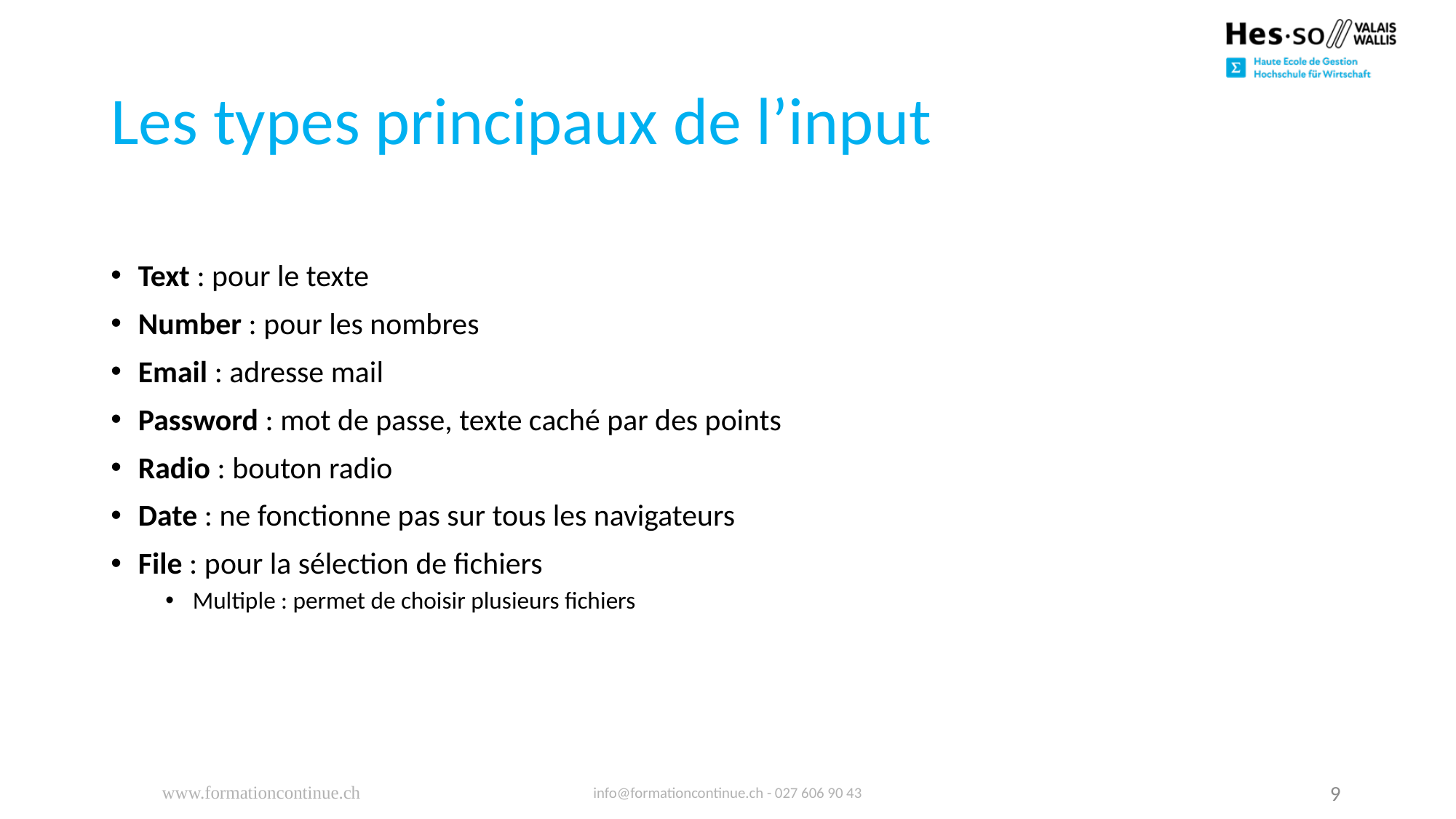

# Les types principaux de l’input
Text : pour le texte
Number : pour les nombres
Email : adresse mail
Password : mot de passe, texte caché par des points
Radio : bouton radio
Date : ne fonctionne pas sur tous les navigateurs
File : pour la sélection de fichiers
Multiple : permet de choisir plusieurs fichiers

www.formationcontinue.ch
info@formationcontinue.ch - 027 606 90 43
9